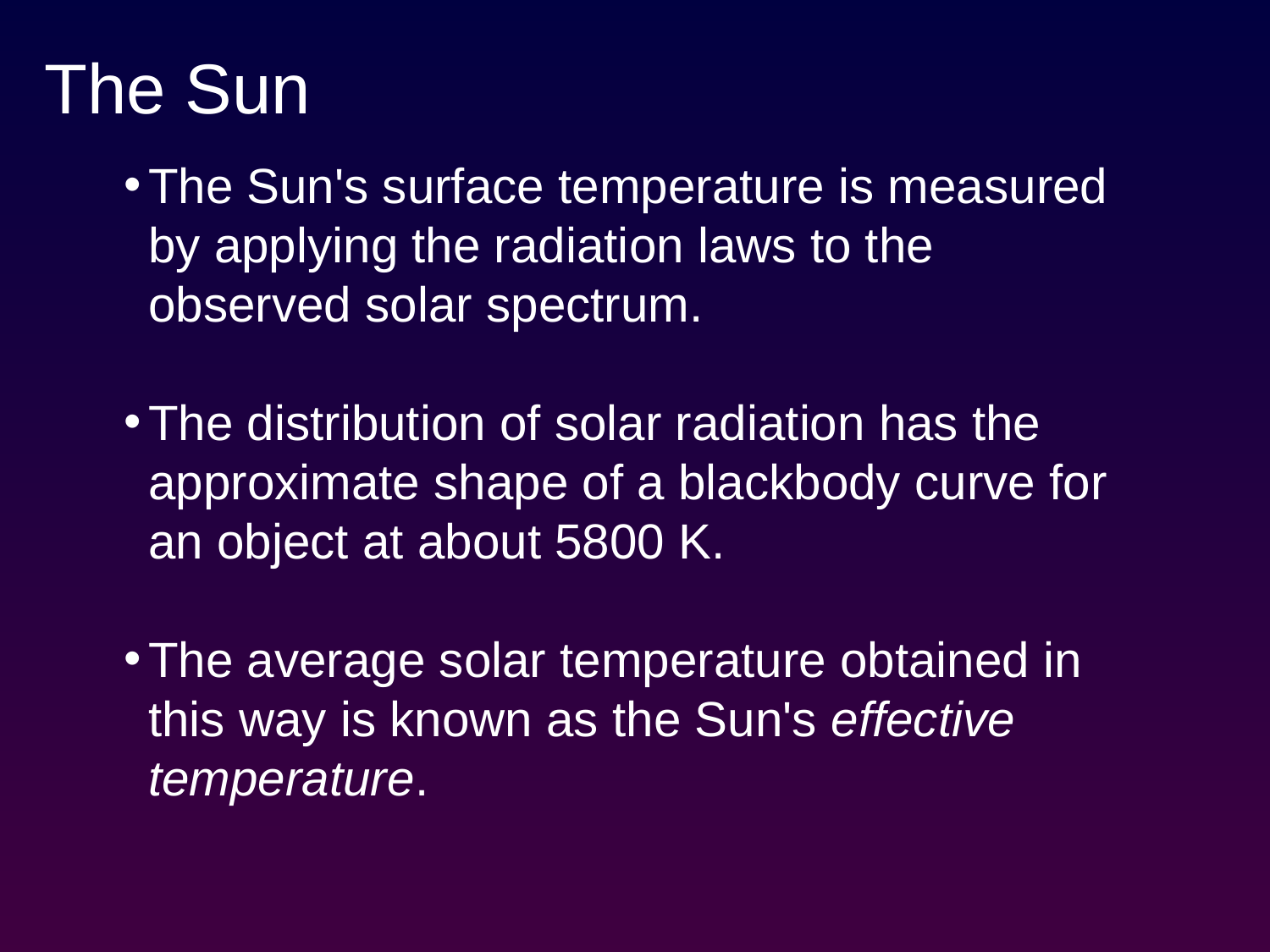

# The Sun
The Sun's surface temperature is measured by applying the radiation laws to the observed solar spectrum.

The distribution of solar radiation has the approximate shape of a blackbody curve for an object at about 5800 K.

The average solar temperature obtained in this way is known as the Sun's effective temperature.